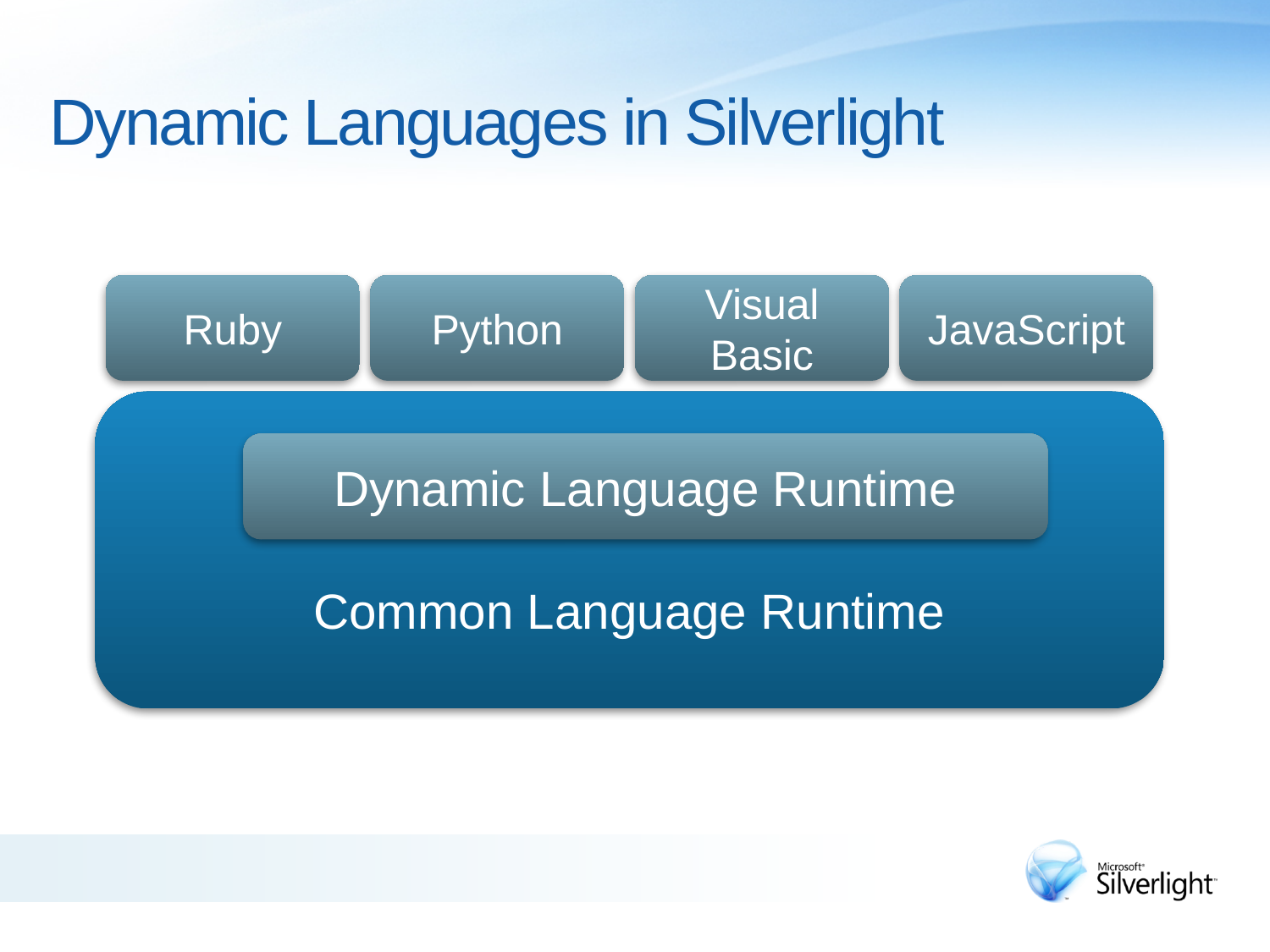

# Dynamic Languages in Silverlight
Ruby
Python
Visual Basic
JavaScript

Common Language Runtime
Dynamic Language Runtime